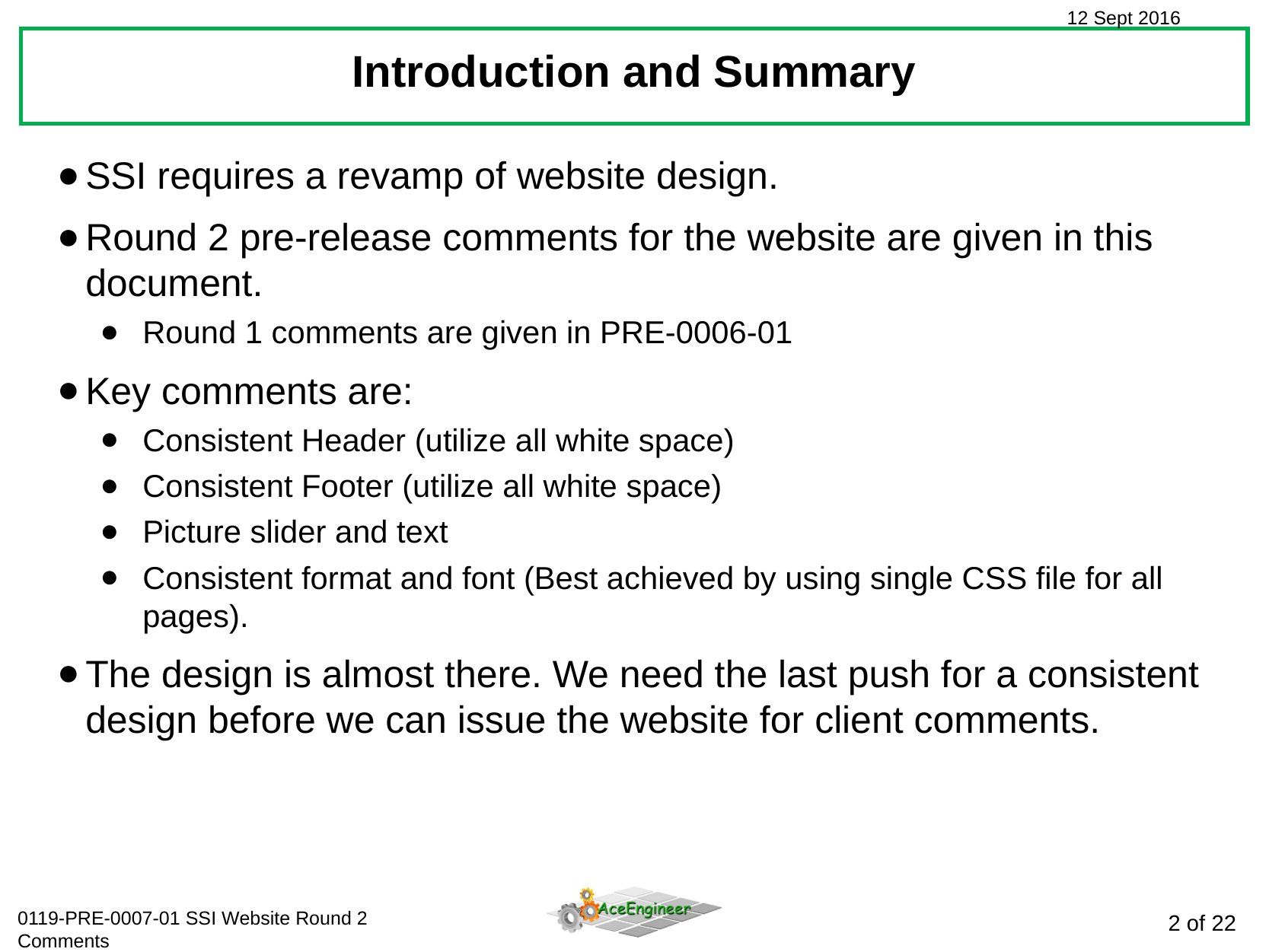

Introduction and Summary
SSI requires a revamp of website design.
Round 2 pre-release comments for the website are given in this document.
Round 1 comments are given in PRE-0006-01
Key comments are:
Consistent Header (utilize all white space)
Consistent Footer (utilize all white space)
Picture slider and text
Consistent format and font (Best achieved by using single CSS file for all pages).
The design is almost there. We need the last push for a consistent design before we can issue the website for client comments.